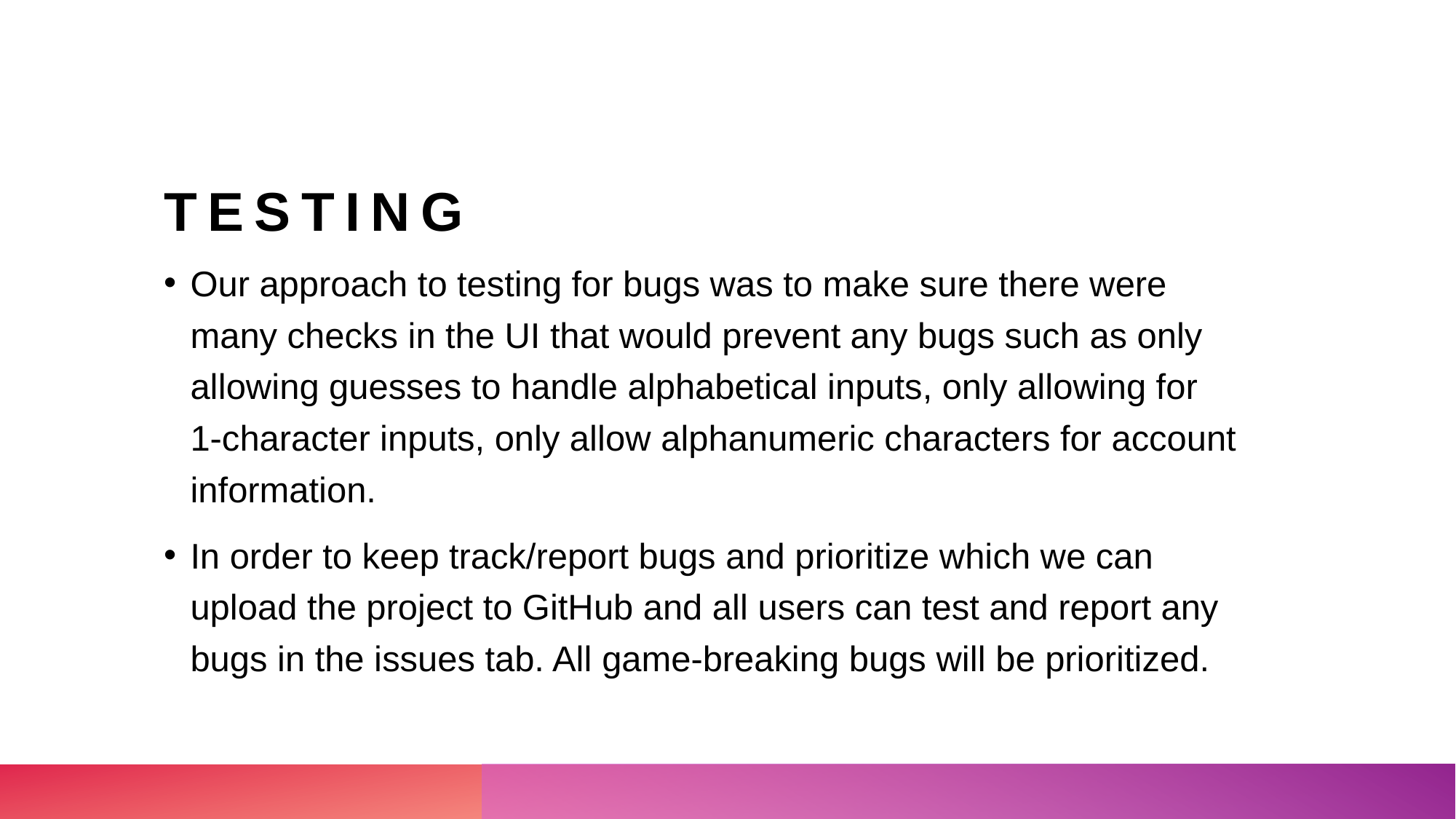

# Testing
Our approach to testing for bugs was to make sure there were many checks in the UI that would prevent any bugs such as only allowing guesses to handle alphabetical inputs, only allowing for 1-character inputs, only allow alphanumeric characters for account information.
In order to keep track/report bugs and prioritize which we can upload the project to GitHub and all users can test and report any bugs in the issues tab. All game-breaking bugs will be prioritized.